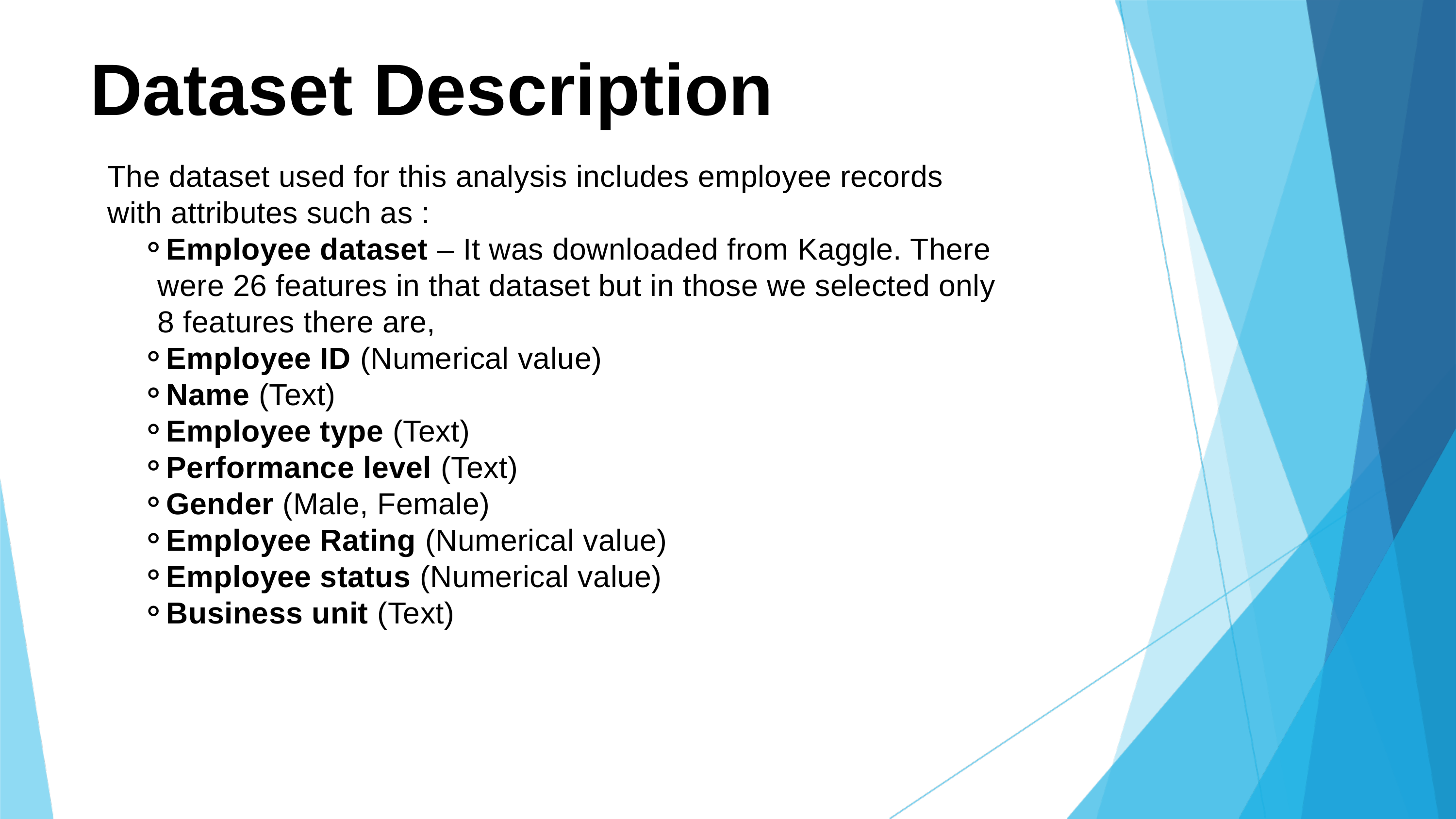

Dataset Description
The dataset used for this analysis includes employee records with attributes such as :
Employee dataset – It was downloaded from Kaggle. There were 26 features in that dataset but in those we selected only 8 features there are,
Employee ID (Numerical value)
Name (Text)
Employee type (Text)
Performance level (Text)
Gender (Male, Female)
Employee Rating (Numerical value)
Employee status (Numerical value)
Business unit (Text)